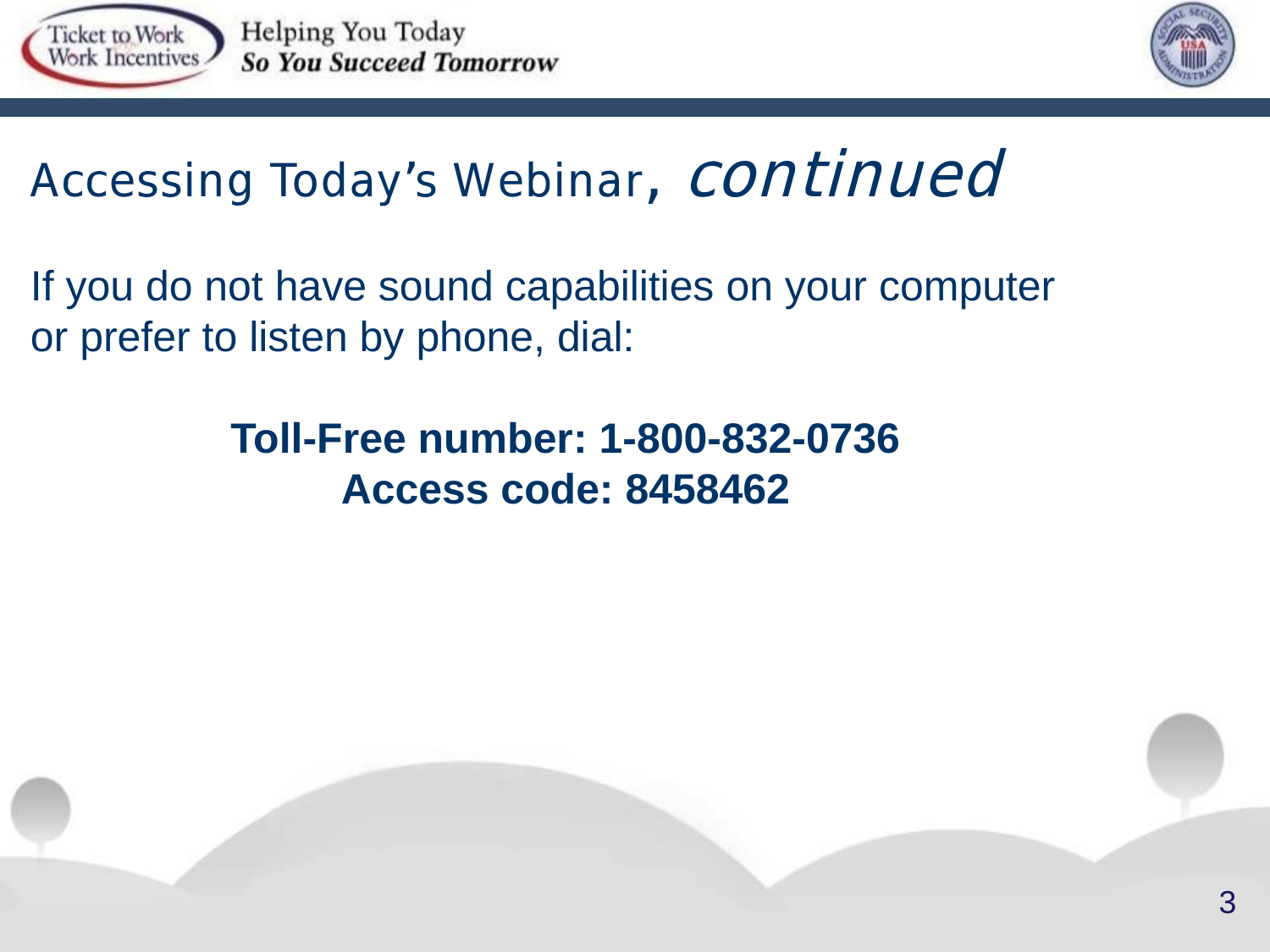

# Accessing Today’s Webinar, continued
If you do not have sound capabilities on your computer or prefer to listen by phone, dial:

Toll-Free number: 1-800-832-0736
Access code: 8458462

3